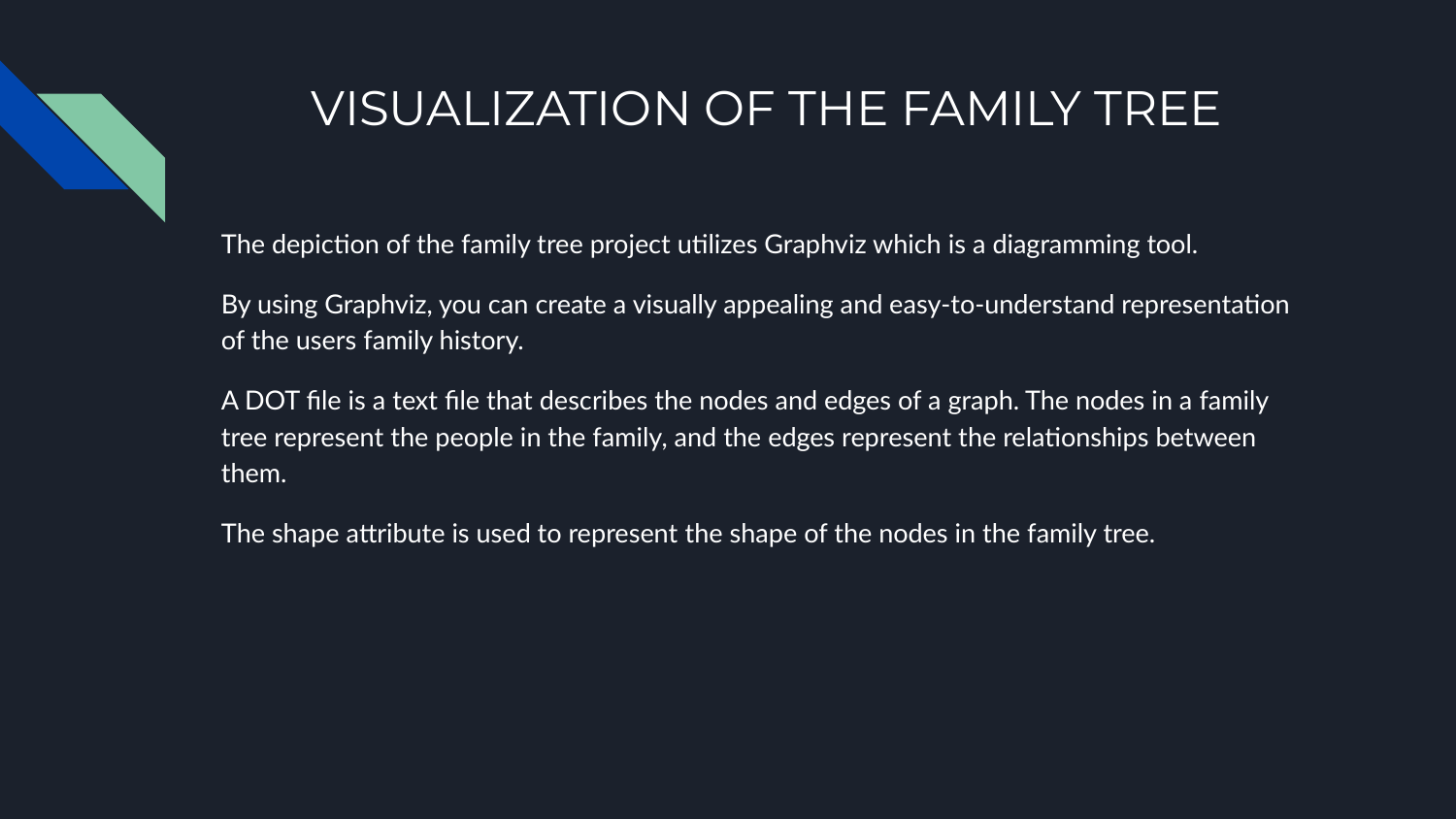

# VISUALIZATION OF THE FAMILY TREE
The depiction of the family tree project utilizes Graphviz which is a diagramming tool.
By using Graphviz, you can create a visually appealing and easy-to-understand representation of the users family history.
A DOT file is a text file that describes the nodes and edges of a graph. The nodes in a family tree represent the people in the family, and the edges represent the relationships between them.
The shape attribute is used to represent the shape of the nodes in the family tree.